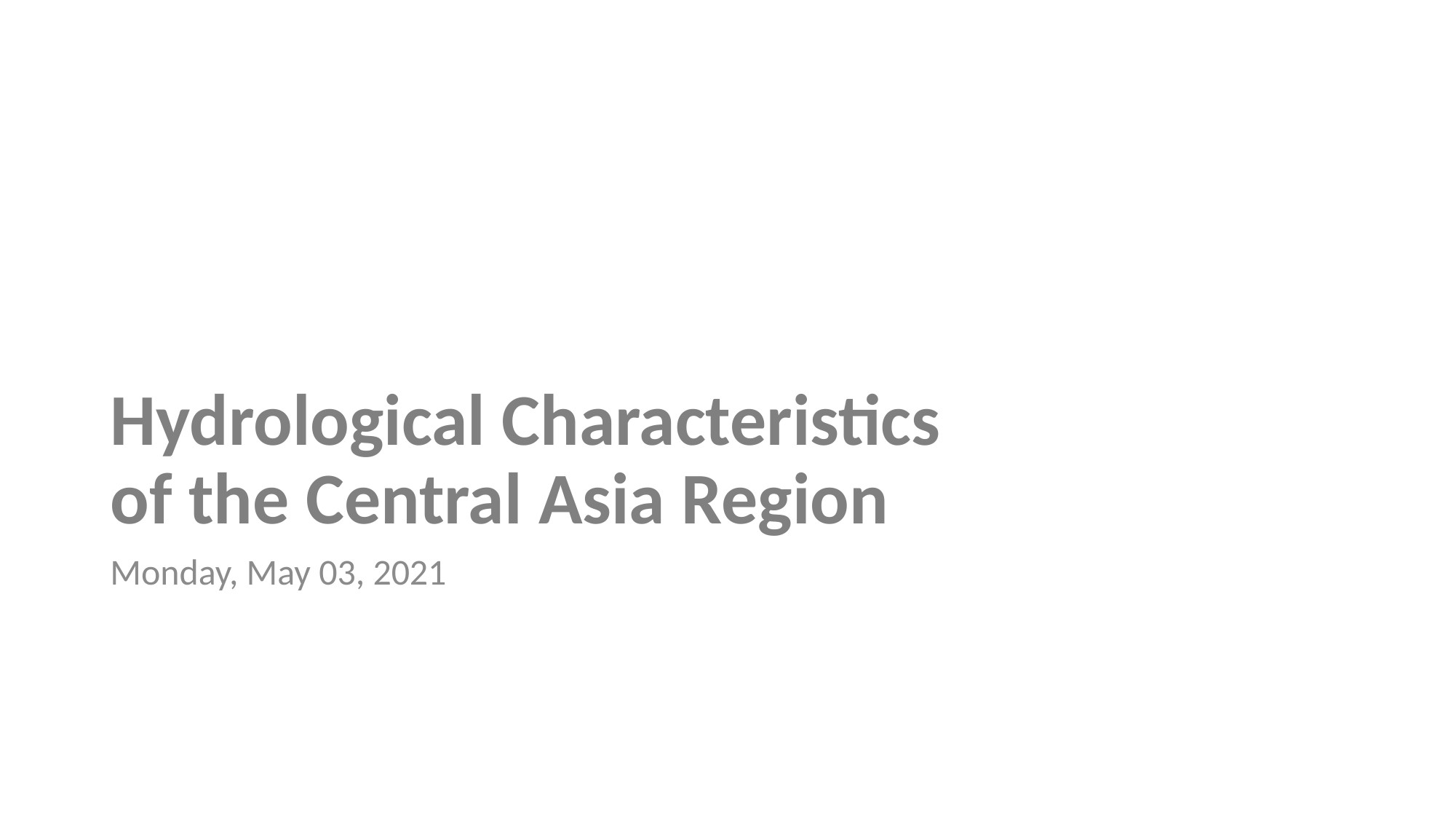

# Hydrological Characteristics of the Central Asia Region
Monday, May 03, 2021